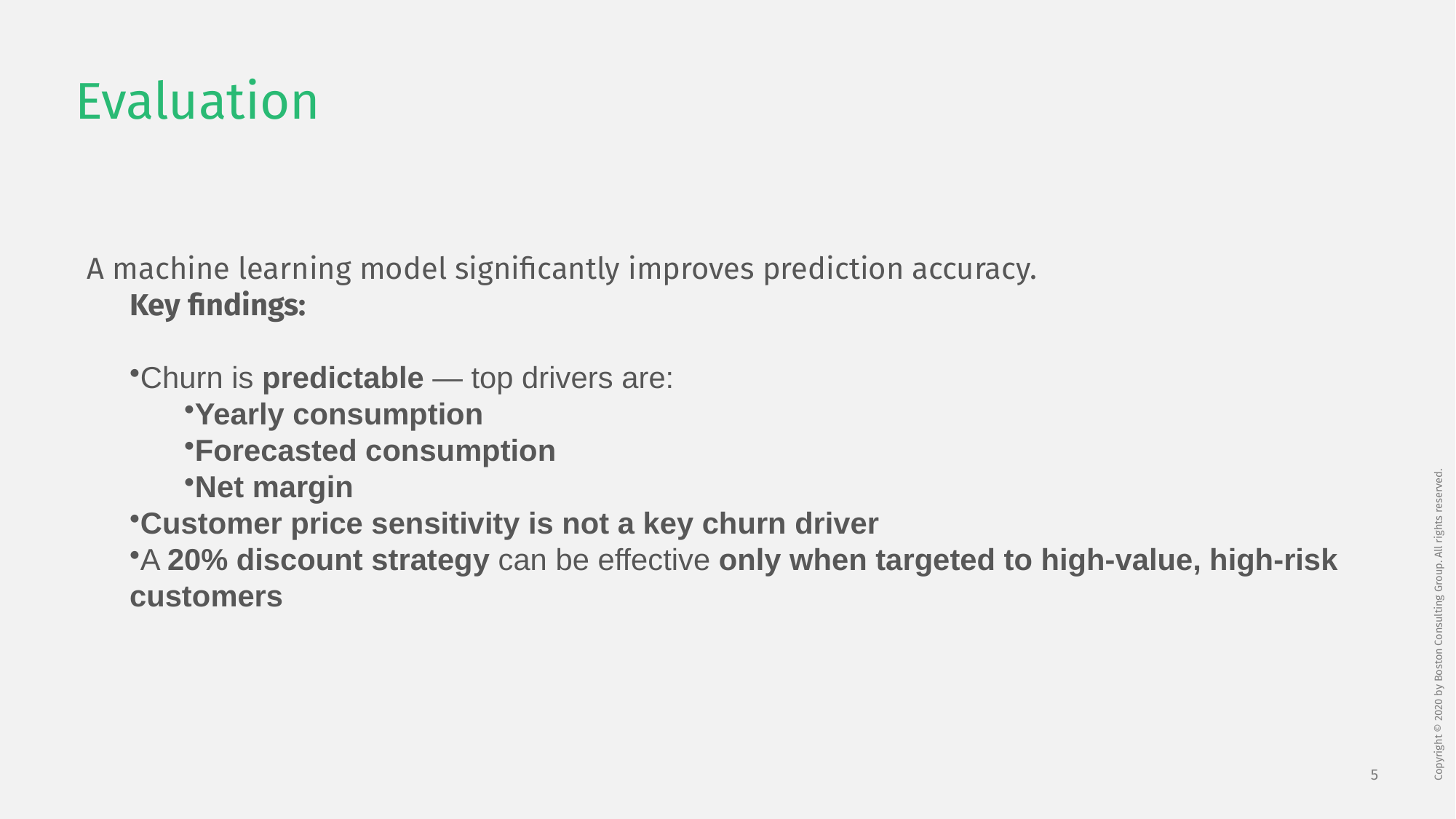

# Evaluation
A machine learning model significantly improves prediction accuracy.
Key findings:

Churn is predictable — top drivers are:
Yearly consumption
Forecasted consumption
Net margin
Customer price sensitivity is not a key churn driver
A 20% discount strategy can be effective only when targeted to high-value, high-risk customers